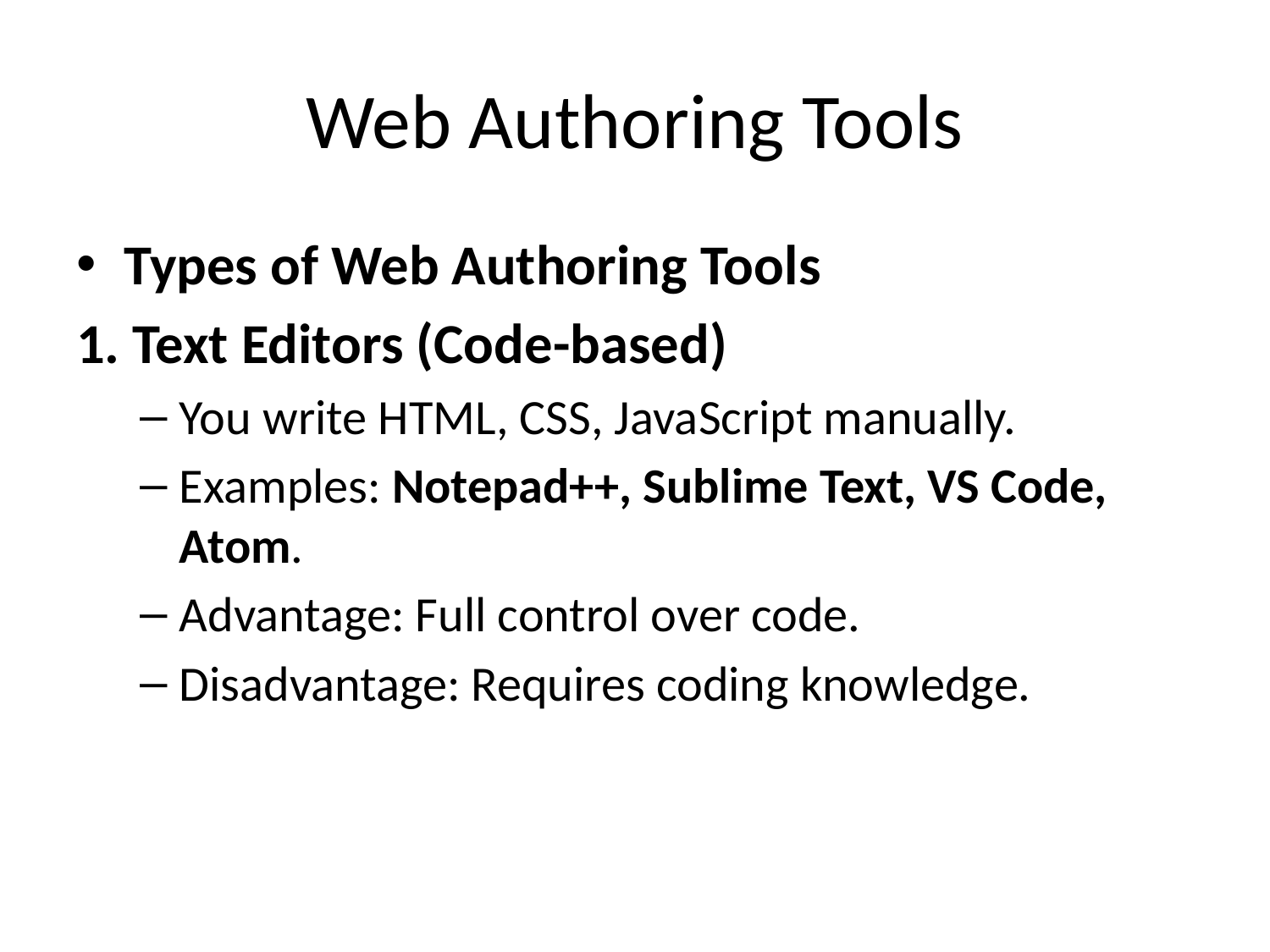

# Web Authoring Tools
Types of Web Authoring Tools
1. Text Editors (Code-based)
You write HTML, CSS, JavaScript manually.
Examples: Notepad++, Sublime Text, VS Code, Atom.
Advantage: Full control over code.
Disadvantage: Requires coding knowledge.